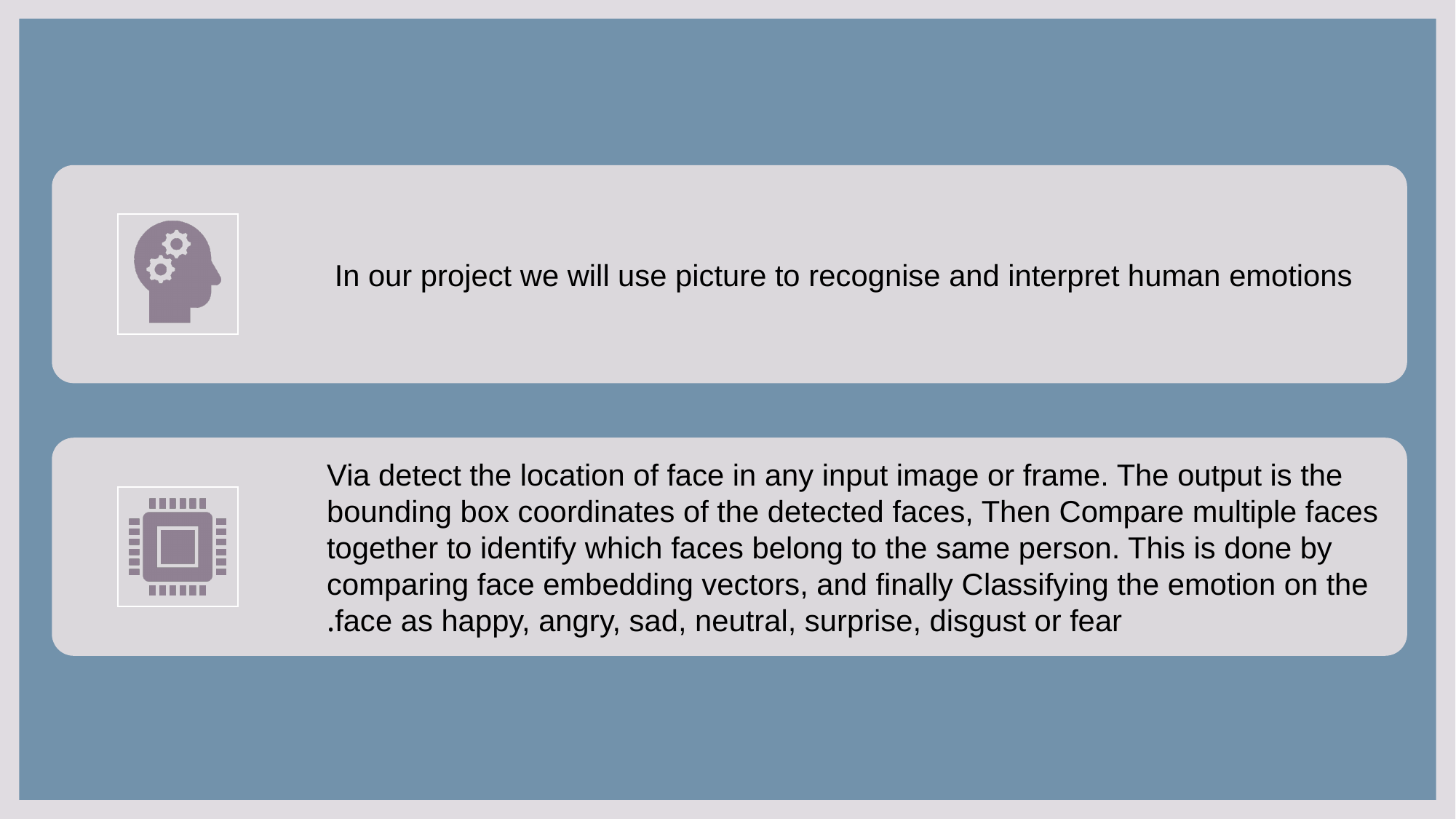

In our project we will use picture to recognise and interpret human emotions
Via detect the location of face in any input image or frame. The output is the bounding box coordinates of the detected faces, Then Compare multiple faces together to identify which faces belong to the same person. This is done by comparing face embedding vectors, and finally Classifying the emotion on the face as happy, angry, sad, neutral, surprise, disgust or fear.